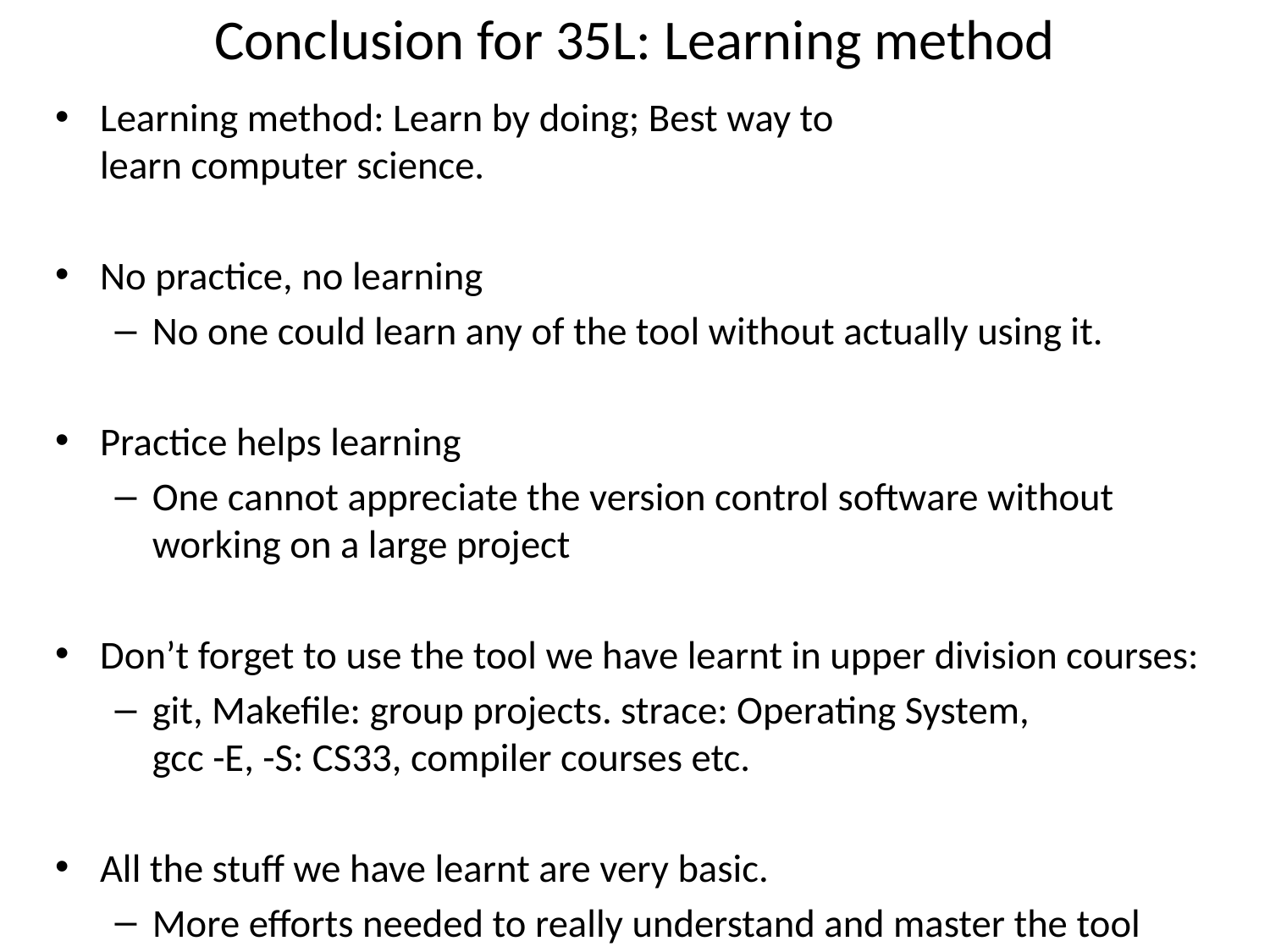

# Conclusion for 35L: Learning method
Learning method: Learn by doing; Best way to
learn computer science.

No practice, no learning
No one could learn any of the tool without actually using it.

Practice helps learning
One cannot appreciate the version control software without working on a large project

Don’t forget to use the tool we have learnt in upper division courses:
git, Makefile: group projects. strace: Operating System,
gcc -E, -S: CS33, compiler courses etc.

All the stuff we have learnt are very basic.
More efforts needed to really understand and master the tool